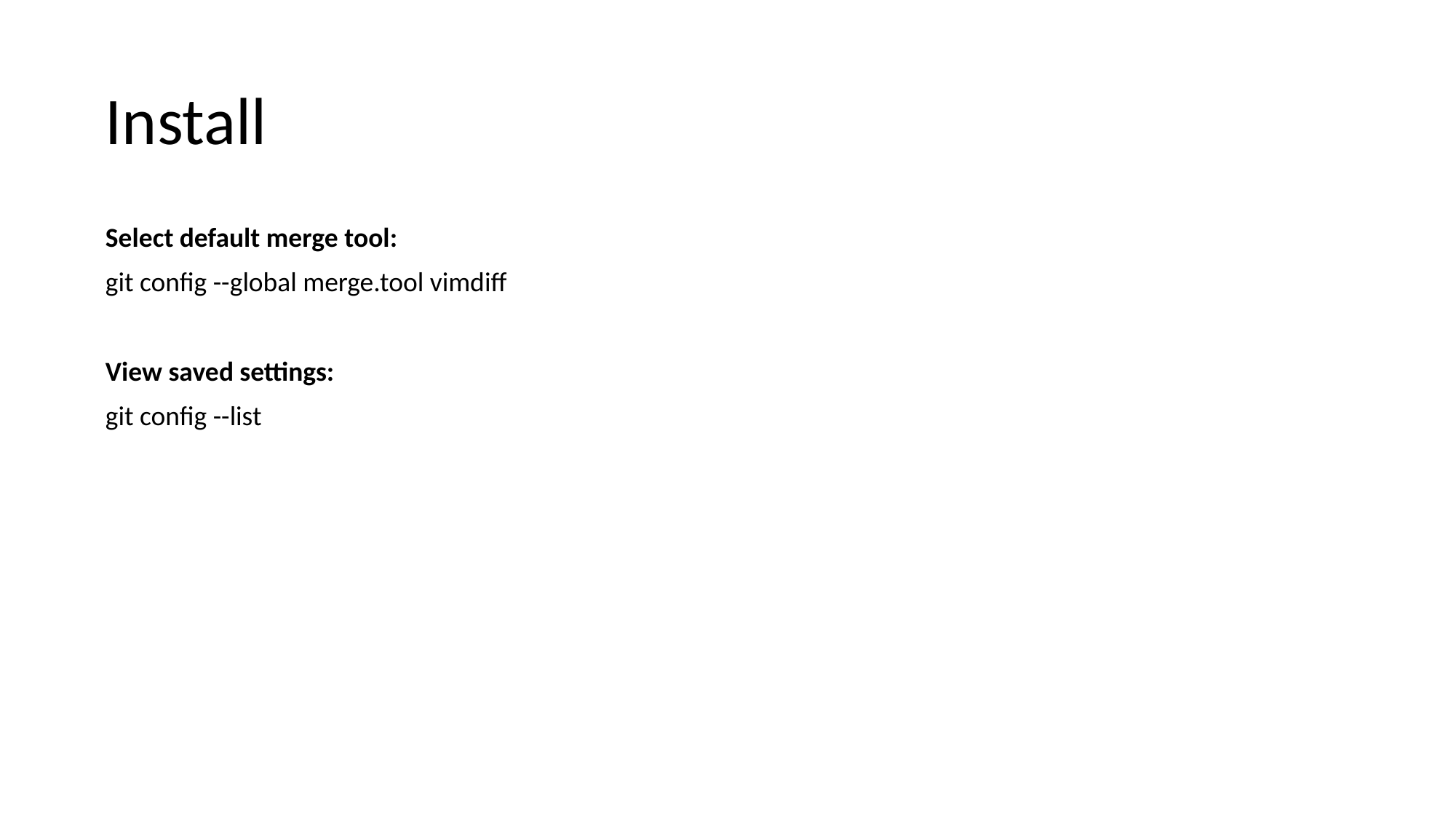

# Install
Select default merge tool:
git config --global merge.tool vimdiff

View saved settings:
git config --list